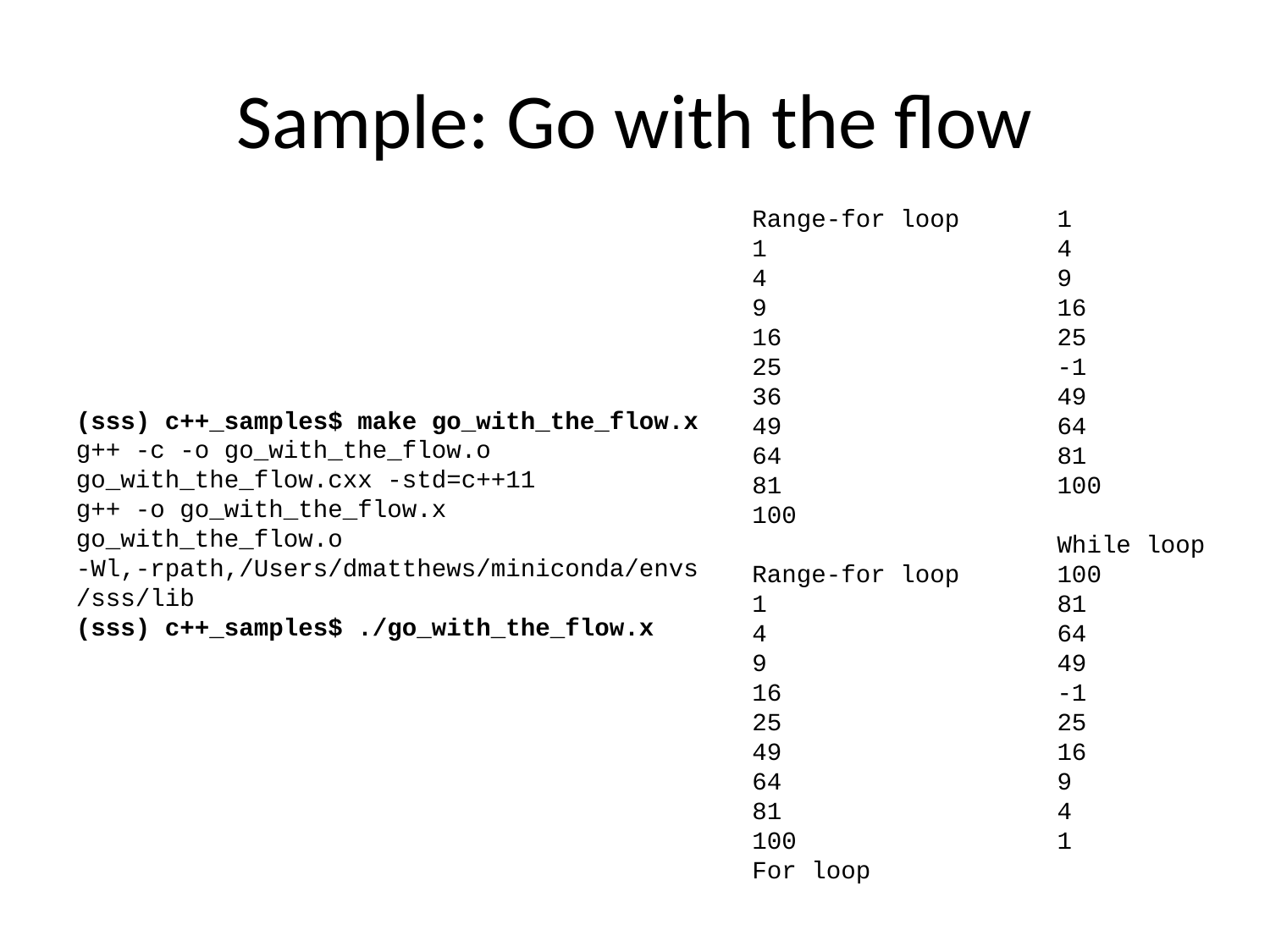

# Sample: Go with the flow
Range-for loop
1
4
9
16
25
36
49
64
81
100

Range-for loop
1
4
9
16
25
49
64
81
100
For loop
1
4
9
16
25
-1
49
64
81
100

While loop
100
81
64
49
-1
25
16
9
4
1
(sss) c++_samples$ make go_with_the_flow.x
g++ -c -o go_with_the_flow.o go_with_the_flow.cxx -std=c++11
g++ -o go_with_the_flow.x go_with_the_flow.o -Wl,-rpath,/Users/dmatthews/miniconda/envs/sss/lib
(sss) c++_samples$ ./go_with_the_flow.x